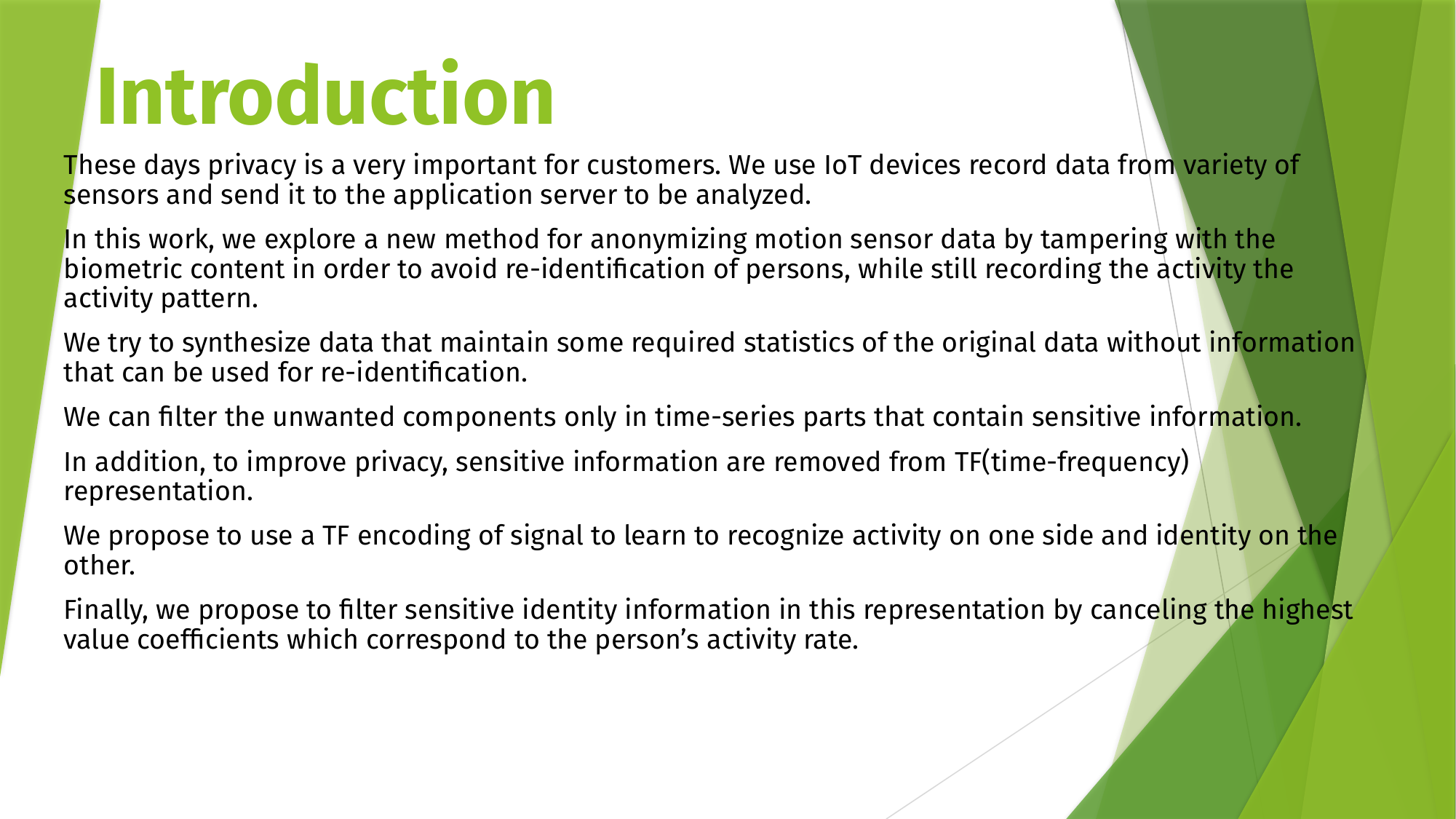

# Introduction
These days privacy is a very important for customers. We use IoT devices record data from variety of sensors and send it to the application server to be analyzed.
In this work, we explore a new method for anonymizing motion sensor data by tampering with the biometric content in order to avoid re-identification of persons, while still recording the activity the activity pattern.
We try to synthesize data that maintain some required statistics of the original data without information that can be used for re-identification.
We can filter the unwanted components only in time-series parts that contain sensitive information.
In addition, to improve privacy, sensitive information are removed from TF(time-frequency) representation.
We propose to use a TF encoding of signal to learn to recognize activity on one side and identity on the other.
Finally, we propose to filter sensitive identity information in this representation by canceling the highest value coefficients which correspond to the person’s activity rate.